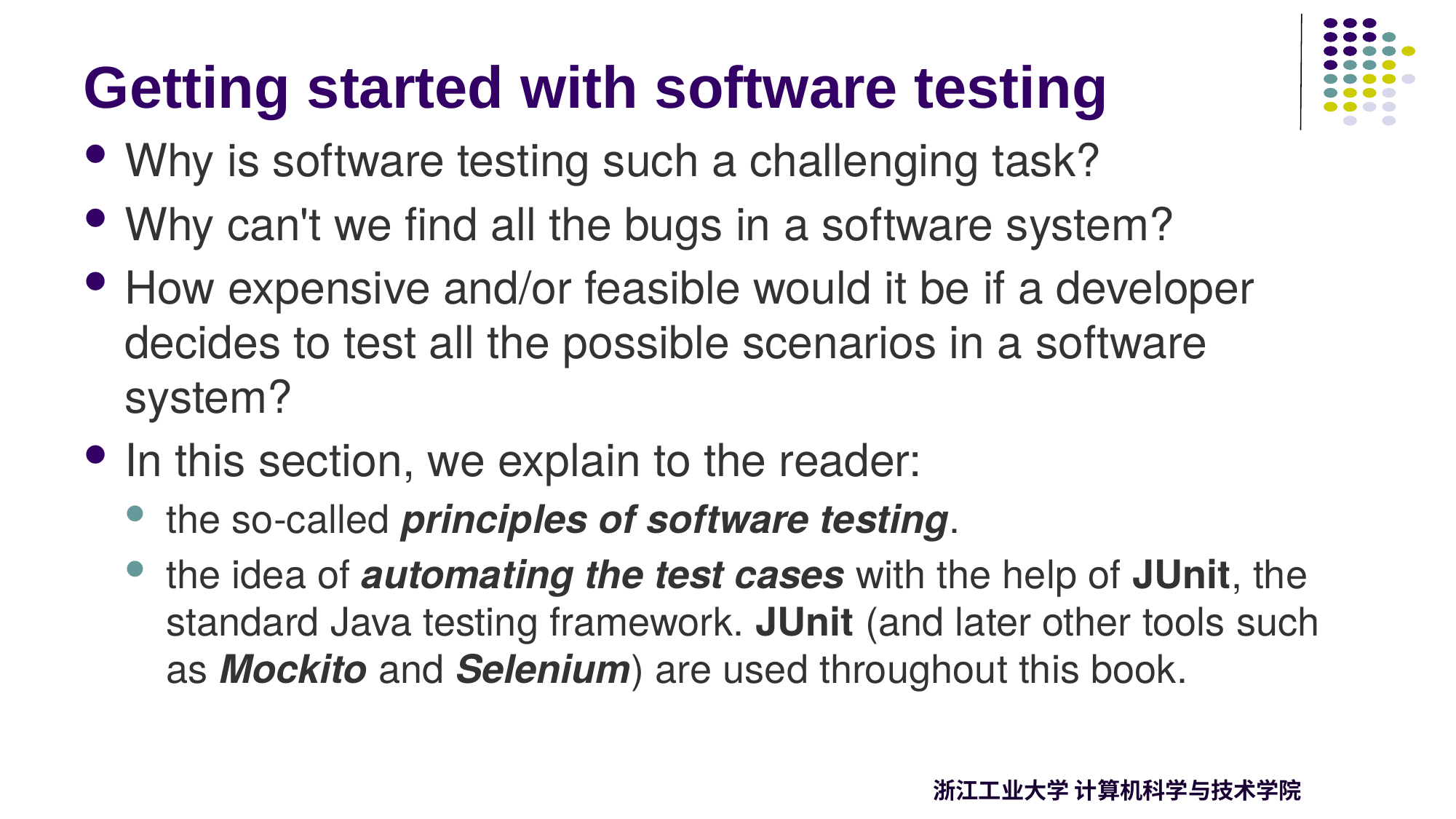

# Getting started with software testing
Why is software testing such a challenging task?
Why can't we find all the bugs in a software system?
How expensive and/or feasible would it be if a developer decides to test all the possible scenarios in a software system?
In this section, we explain to the reader:
the so-called principles of software testing.
the idea of automating the test cases with the help of JUnit, the standard Java testing framework. JUnit (and later other tools such as Mockito and Selenium) are used throughout this book.